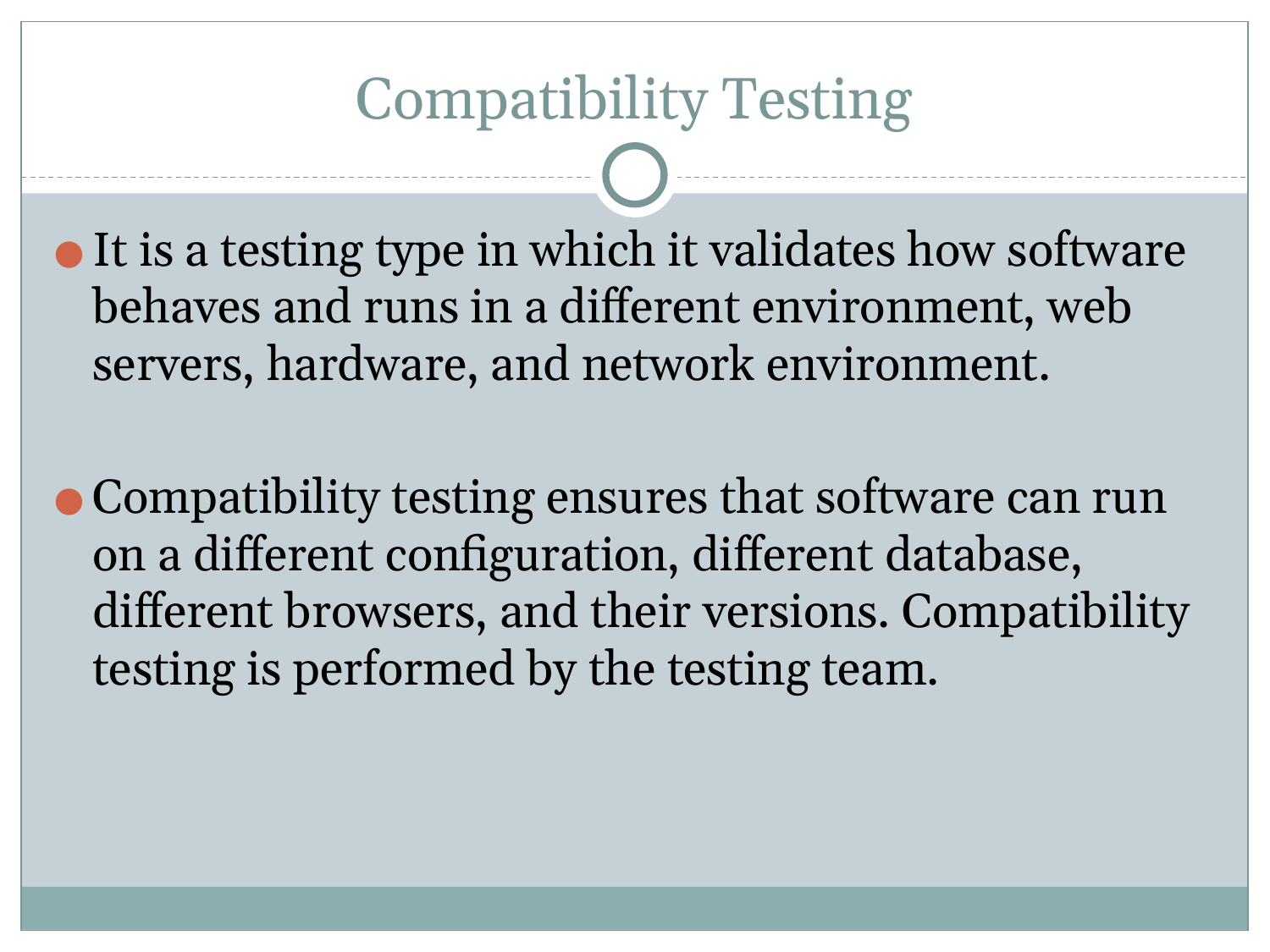

# Compatibility Testing
It is a testing type in which it validates how software behaves and runs in a different environment, web servers, hardware, and network environment.

Compatibility testing ensures that software can run on a different configuration, different database, different browsers, and their versions. Compatibility testing is performed by the testing team.